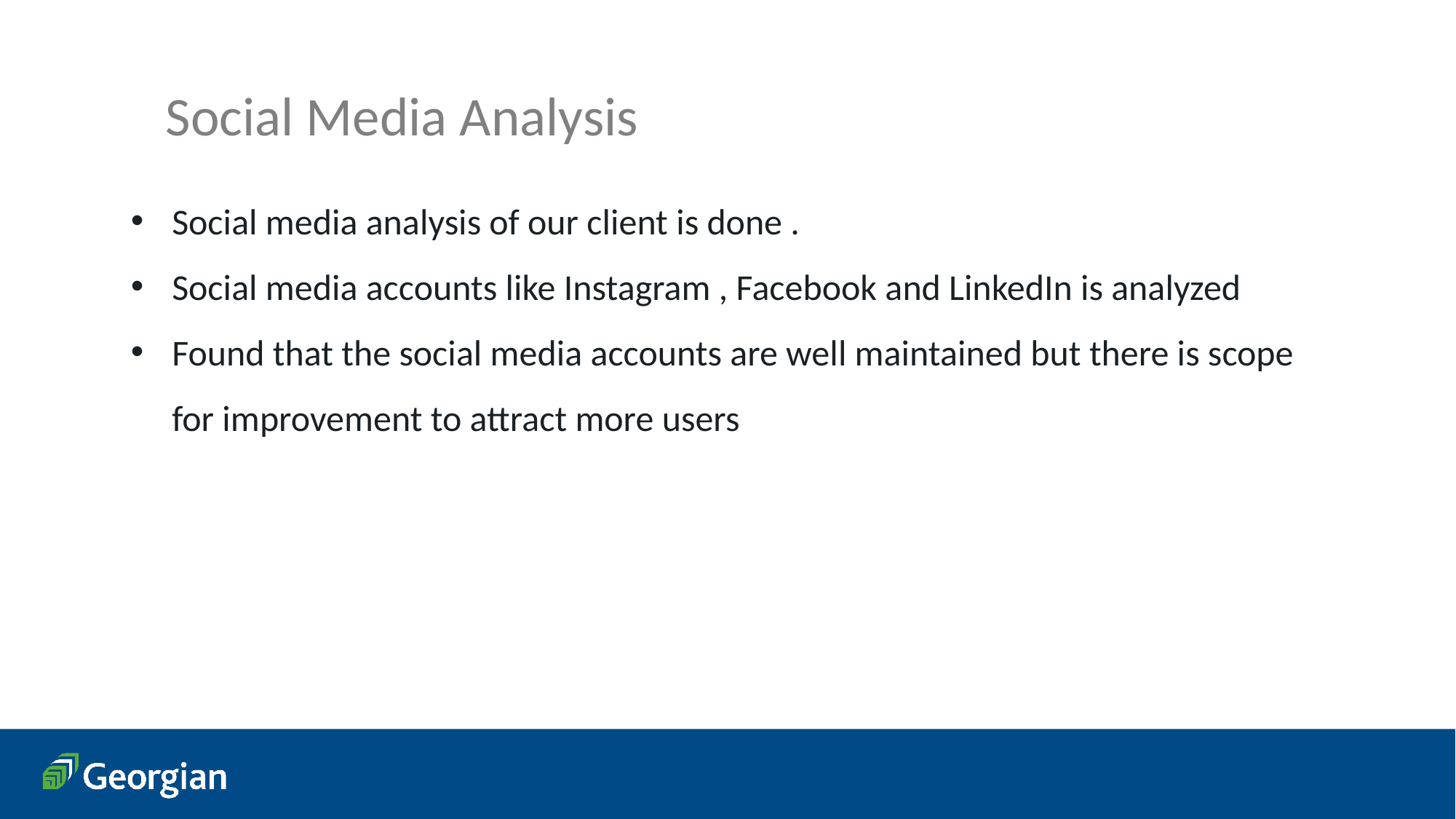

Social Media Analysis
Social media analysis of our client is done .
Social media accounts like Instagram , Facebook and LinkedIn is analyzed
Found that the social media accounts are well maintained but there is scope
     for improvement to attract more users